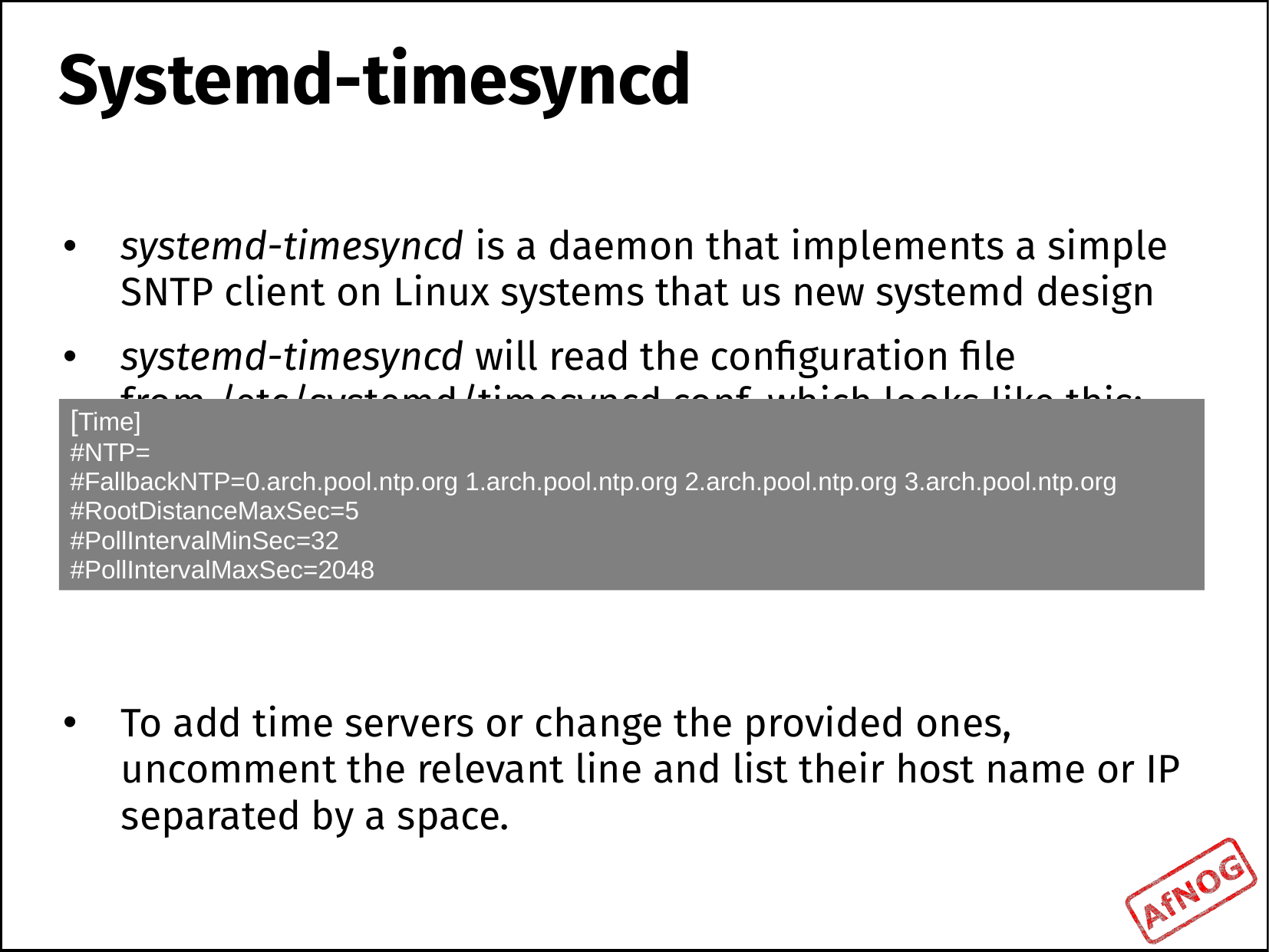

# Systemd-timesyncd
systemd-timesyncd is a daemon that implements a simple SNTP client on Linux systems that us new systemd design
systemd-timesyncd will read the configuration file from /etc/systemd/timesyncd.conf, which looks like this:

To add time servers or change the provided ones, uncomment the relevant line and list their host name or IP separated by a space.

[Time]
#NTP=
#FallbackNTP=0.arch.pool.ntp.org 1.arch.pool.ntp.org 2.arch.pool.ntp.org 3.arch.pool.ntp.org
#RootDistanceMaxSec=5
#PollIntervalMinSec=32
#PollIntervalMaxSec=2048